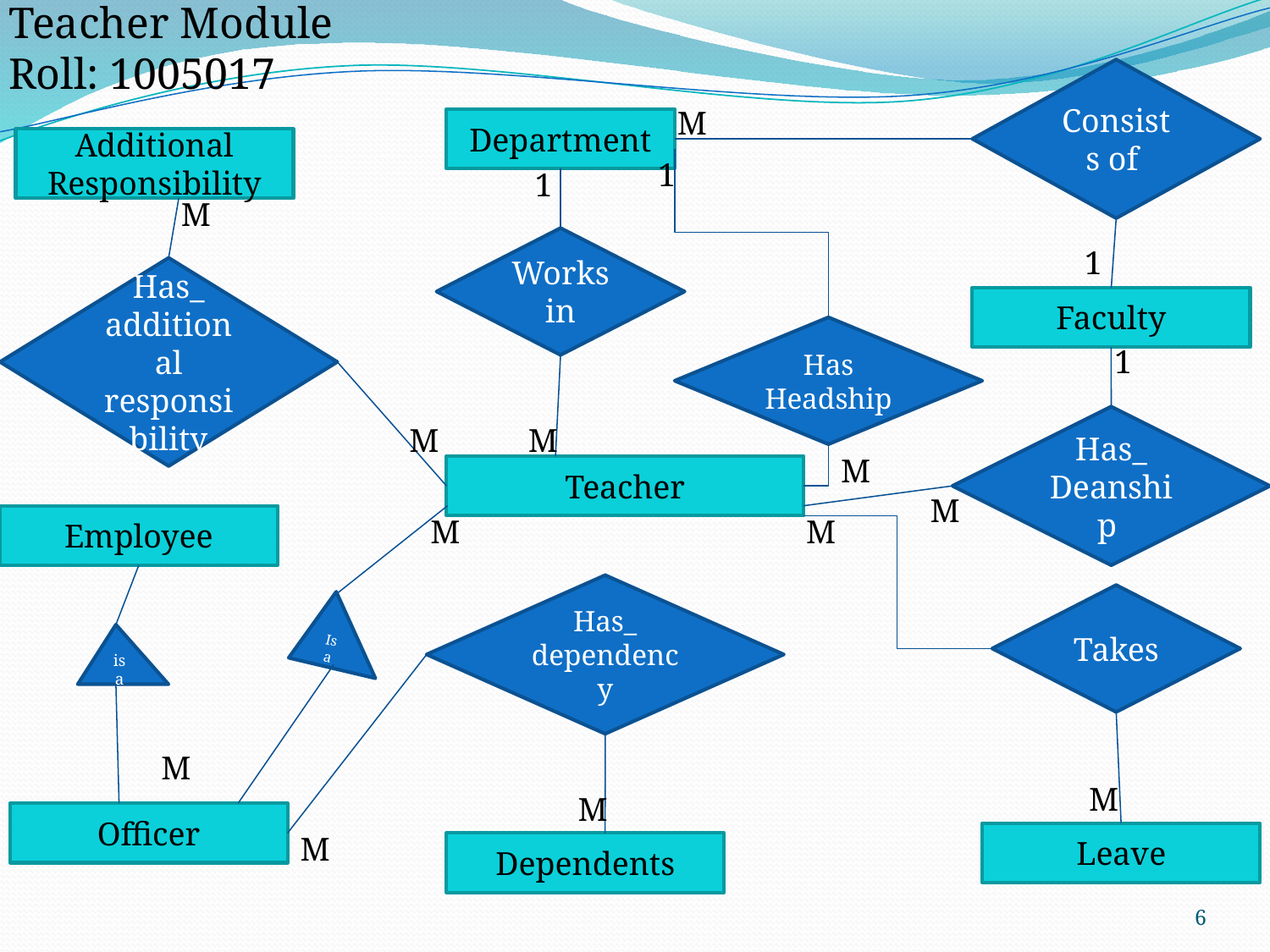

Teacher Module
Roll: 1005017
Consists of
M
Department
Additional Responsibility
1
1
M
Works in
1
Has_
additional
responsibility
Faculty
Has Headship
1
Has_
Deanship
M
M
M
Teacher
M
M
Employee
M
Has_
dependency
Takes
Isa
isa
M
M
M
Officer
M
Leave
Dependents
6